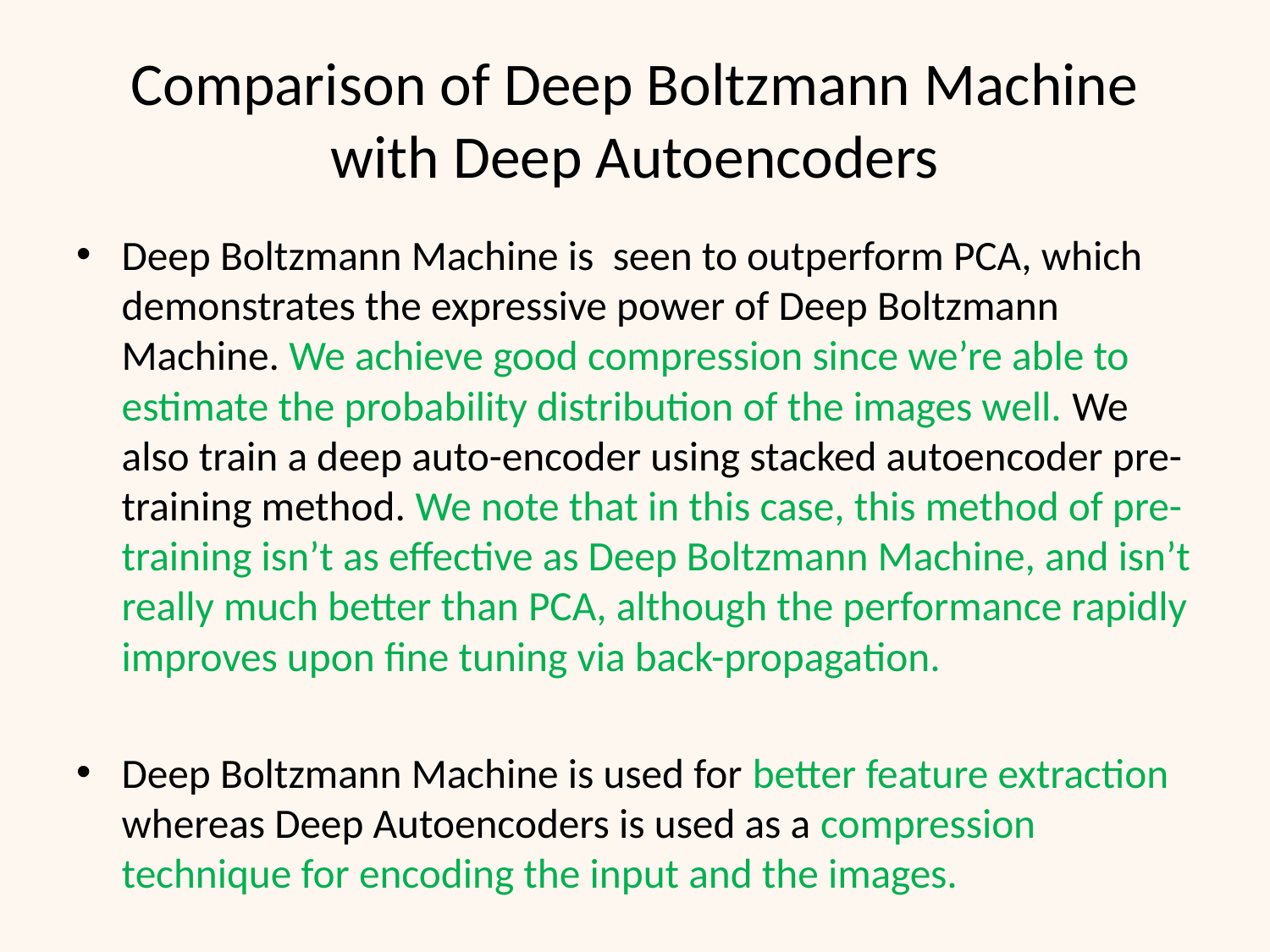

# Comparison of Deep Boltzmann Machine with Deep Autoencoders
Deep Boltzmann Machine is  seen to outperform PCA, which demonstrates the expressive power of Deep Boltzmann Machine. We achieve good compression since we’re able to estimate the probability distribution of the images well. We also train a deep auto-encoder using stacked autoencoder pre-training method. We note that in this case, this method of pre-training isn’t as effective as Deep Boltzmann Machine, and isn’t really much better than PCA, although the performance rapidly improves upon fine tuning via back-propagation.

Deep Boltzmann Machine is used for better feature extraction whereas Deep Autoencoders is used as a compression technique for encoding the input and the images.